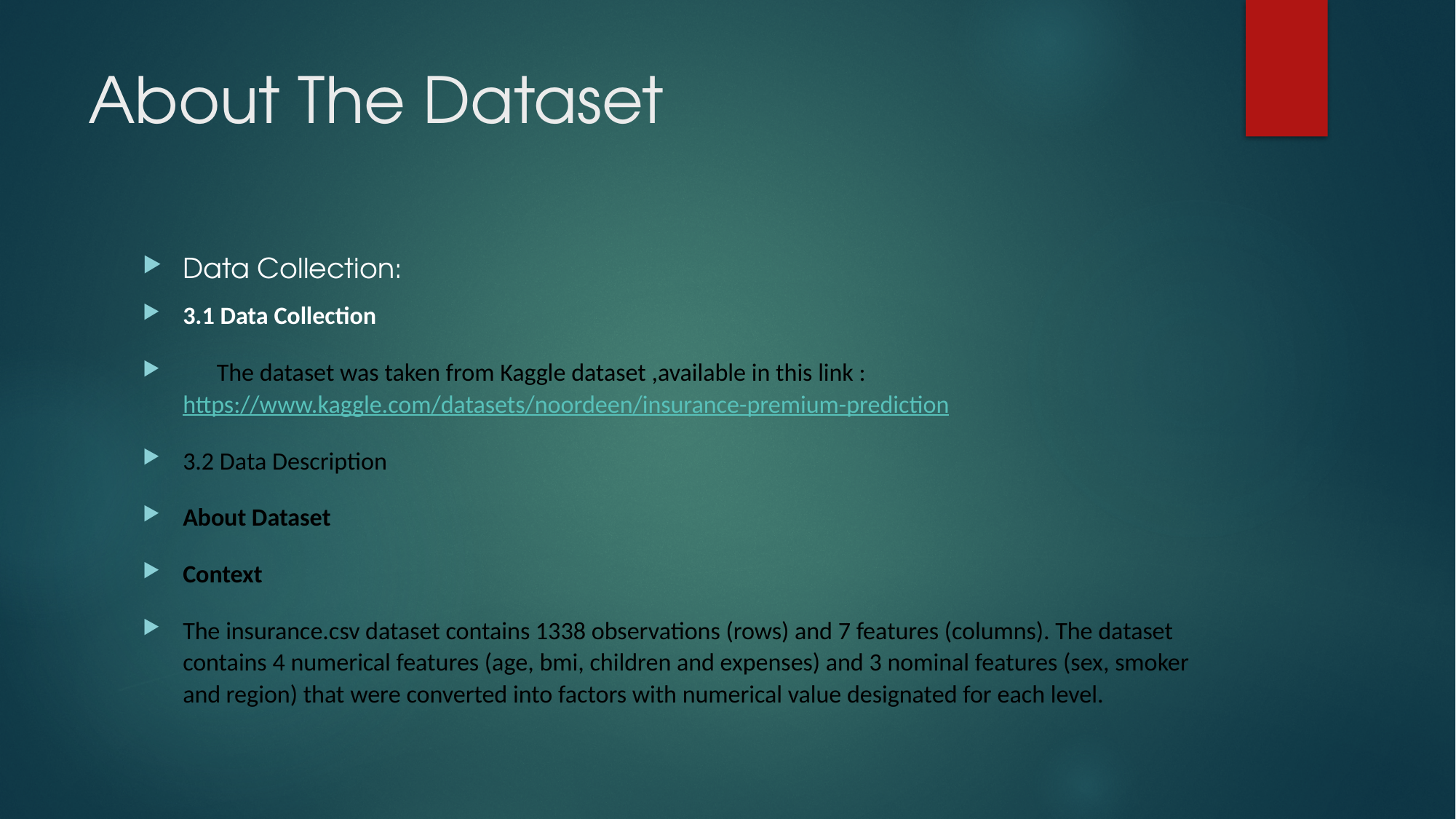

# About The Dataset
Data Collection:
3.1 Data Collection
      The dataset was taken from Kaggle dataset ,available in this link : https://www.kaggle.com/datasets/noordeen/insurance-premium-prediction
3.2 Data Description
About Dataset
Context
The insurance.csv dataset contains 1338 observations (rows) and 7 features (columns). The dataset contains 4 numerical features (age, bmi, children and expenses) and 3 nominal features (sex, smoker and region) that were converted into factors with numerical value designated for each level.